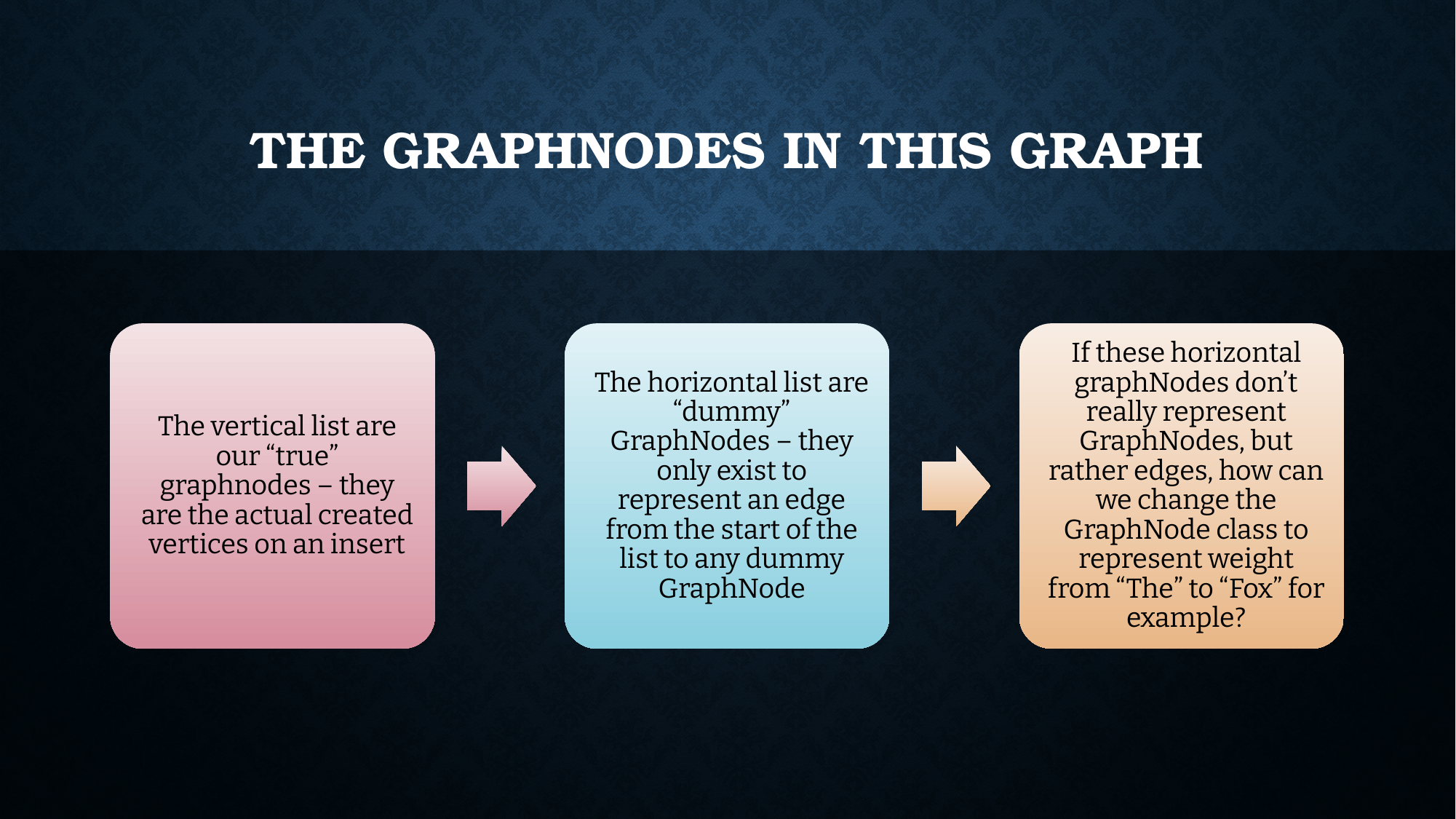

# The graphnodes in this graph

The vertical list are our “true” graphnodes – they are the actual created vertices on an insert

The horizontal list are “dummy” GraphNodes – they only exist to represent an edge from the start of the list to any dummy GraphNode

If these horizontal graphNodes don’t really represent GraphNodes, but rather edges, how can we change the GraphNode class to represent weight from “The” to “Fox” for example?